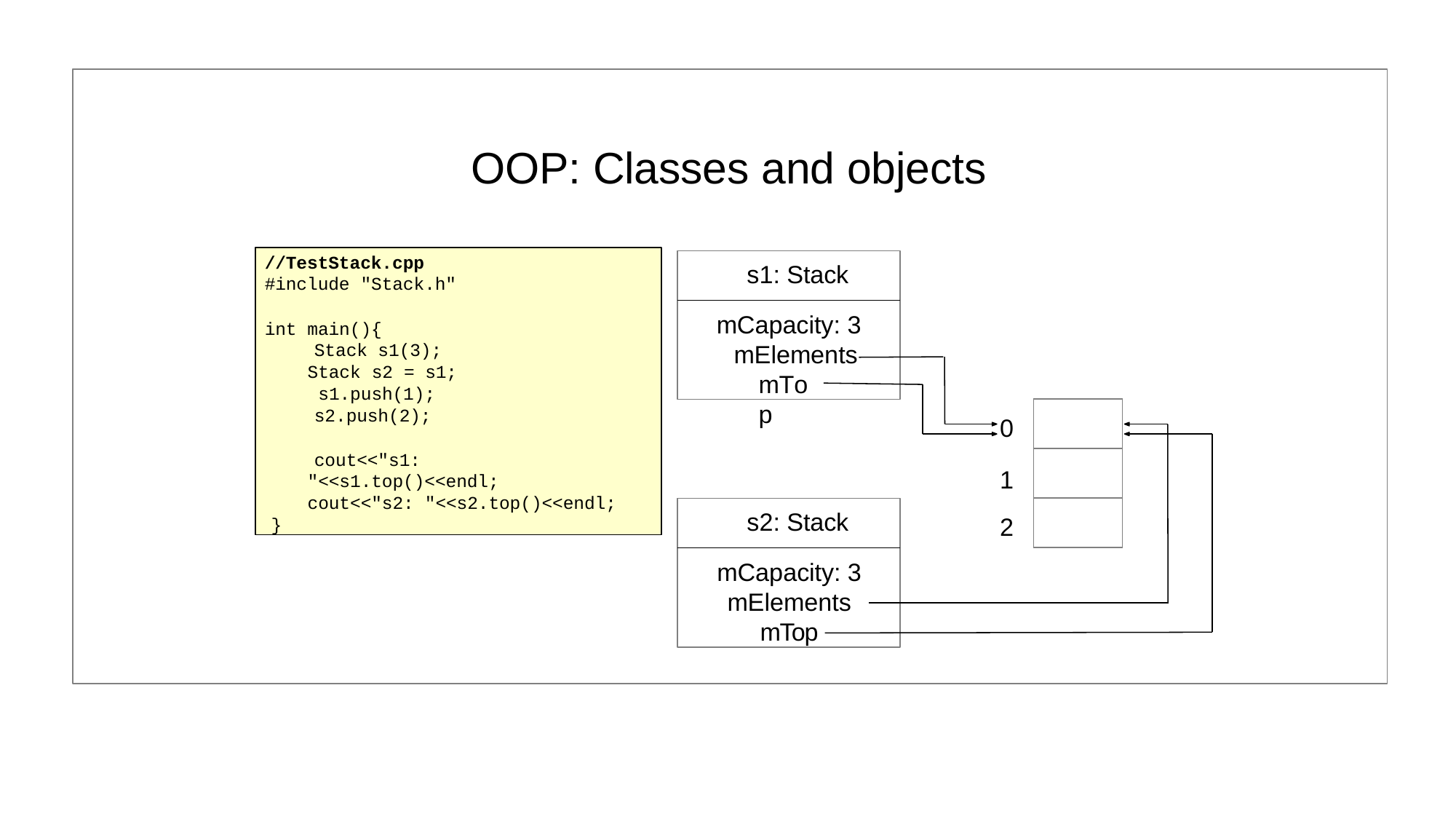

# OOP: Classes and objects
//TestStack.cpp
#include "Stack.h"

int main(){
Stack s1(3);  Stack s2 = s1;  s1.push(1);
s2.push(2);

cout<<"s1: "<<s1.top()<<endl;  cout<<"s2: "<<s2.top()<<endl;
}

s1: Stack

mCapacity: 3  mElements

mTop
|  |
| --- |
|  |
|  |
0

1

s2: Stack
2
mCapacity: 3  mElements  mTop